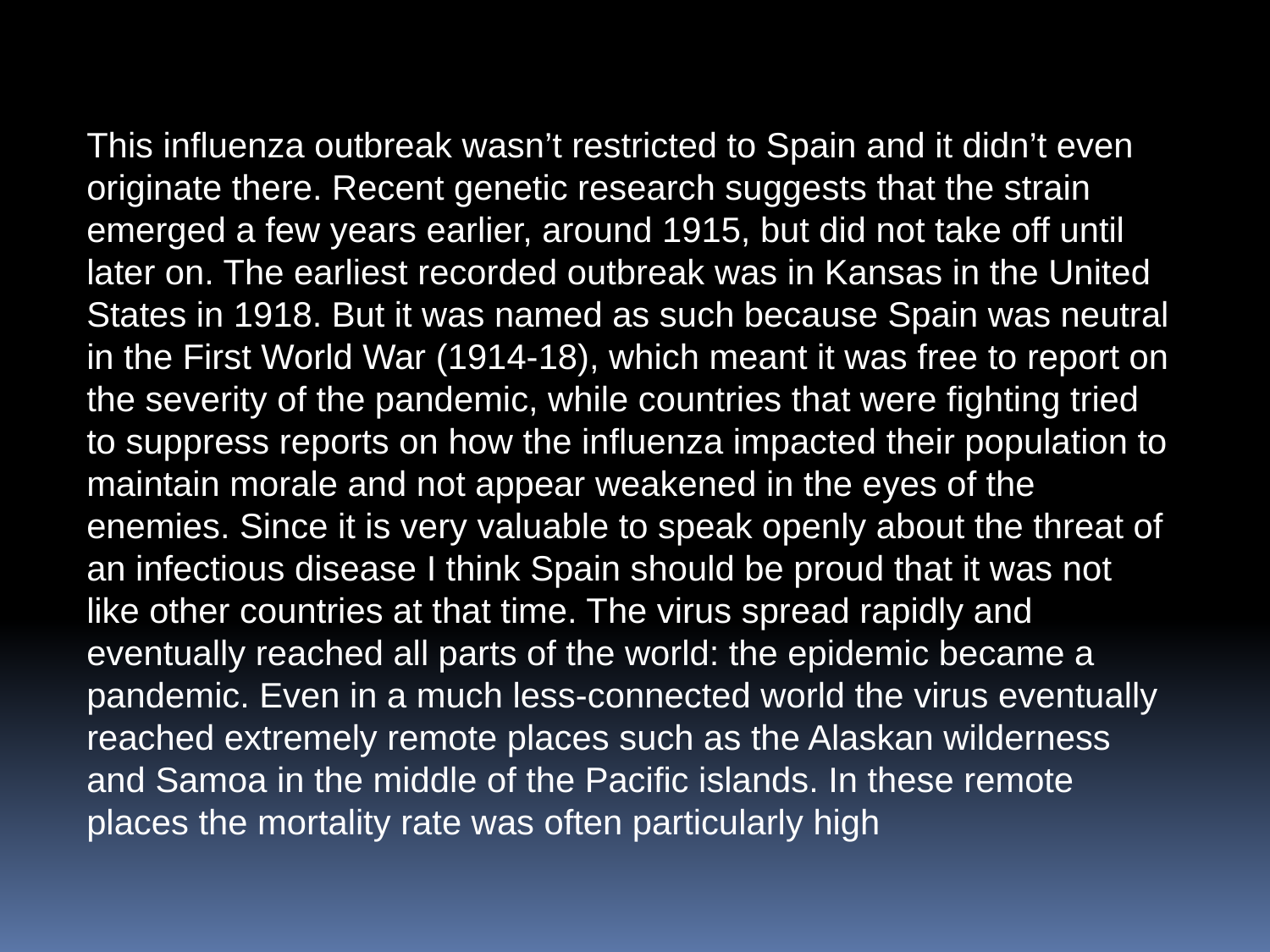

This influenza outbreak wasn’t restricted to Spain and it didn’t even originate there. Recent genetic research suggests that the strain emerged a few years earlier, around 1915, but did not take off until later on. The earliest recorded outbreak was in Kansas in the United States in 1918. But it was named as such because Spain was neutral in the First World War (1914-18), which meant it was free to report on the severity of the pandemic, while countries that were fighting tried to suppress reports on how the influenza impacted their population to maintain morale and not appear weakened in the eyes of the enemies. Since it is very valuable to speak openly about the threat of an infectious disease I think Spain should be proud that it was not like other countries at that time. The virus spread rapidly and eventually reached all parts of the world: the epidemic became a pandemic. Even in a much less-connected world the virus eventually reached extremely remote places such as the Alaskan wilderness and Samoa in the middle of the Pacific islands. In these remote places the mortality rate was often particularly high